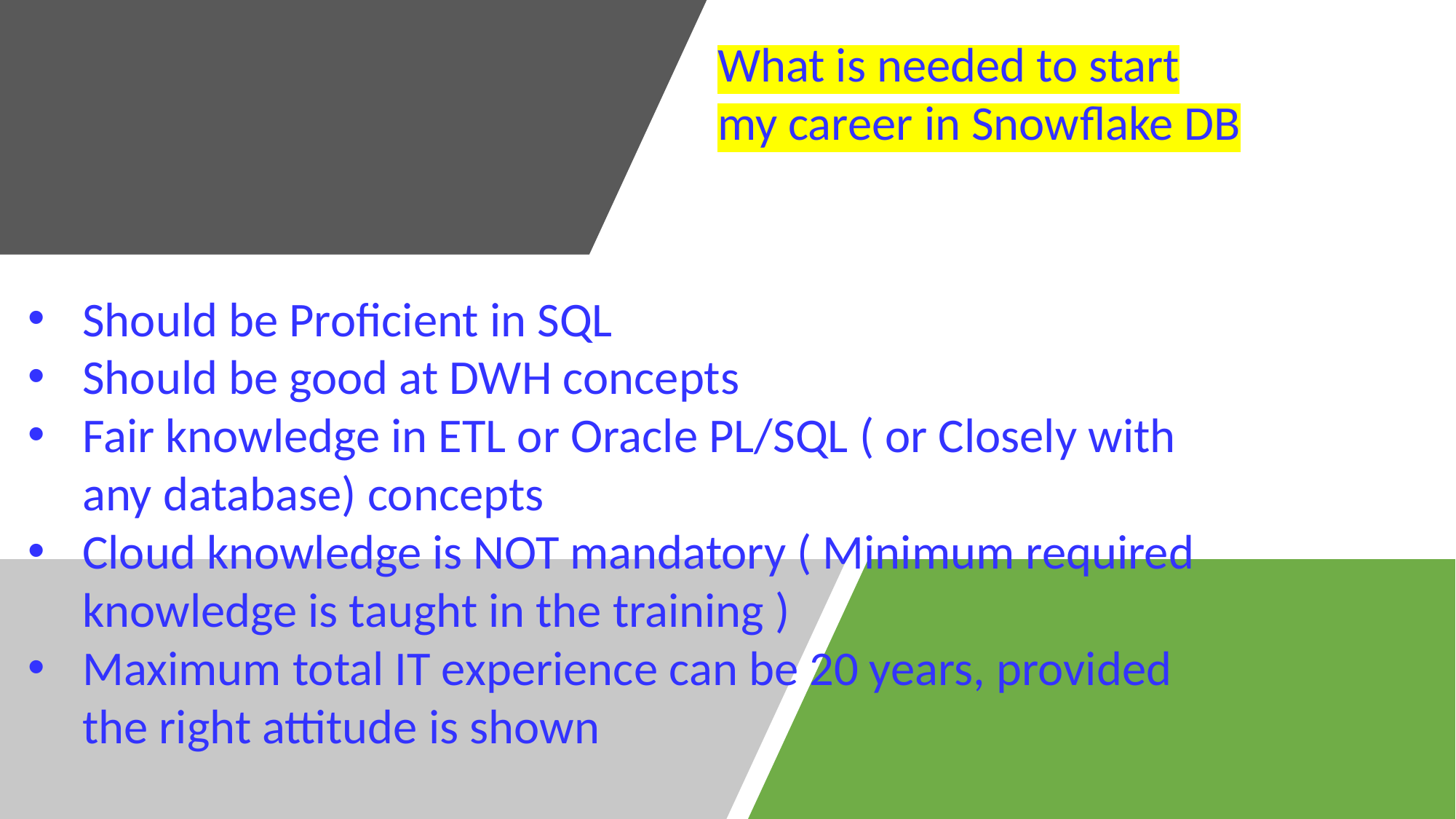

What is needed to start my career in Snowflake DB
Should be Proficient in SQL
Should be good at DWH concepts
Fair knowledge in ETL or Oracle PL/SQL ( or Closely with any database) concepts
Cloud knowledge is NOT mandatory ( Minimum required knowledge is taught in the training )
Maximum total IT experience can be 20 years, provided the right attitude is shown